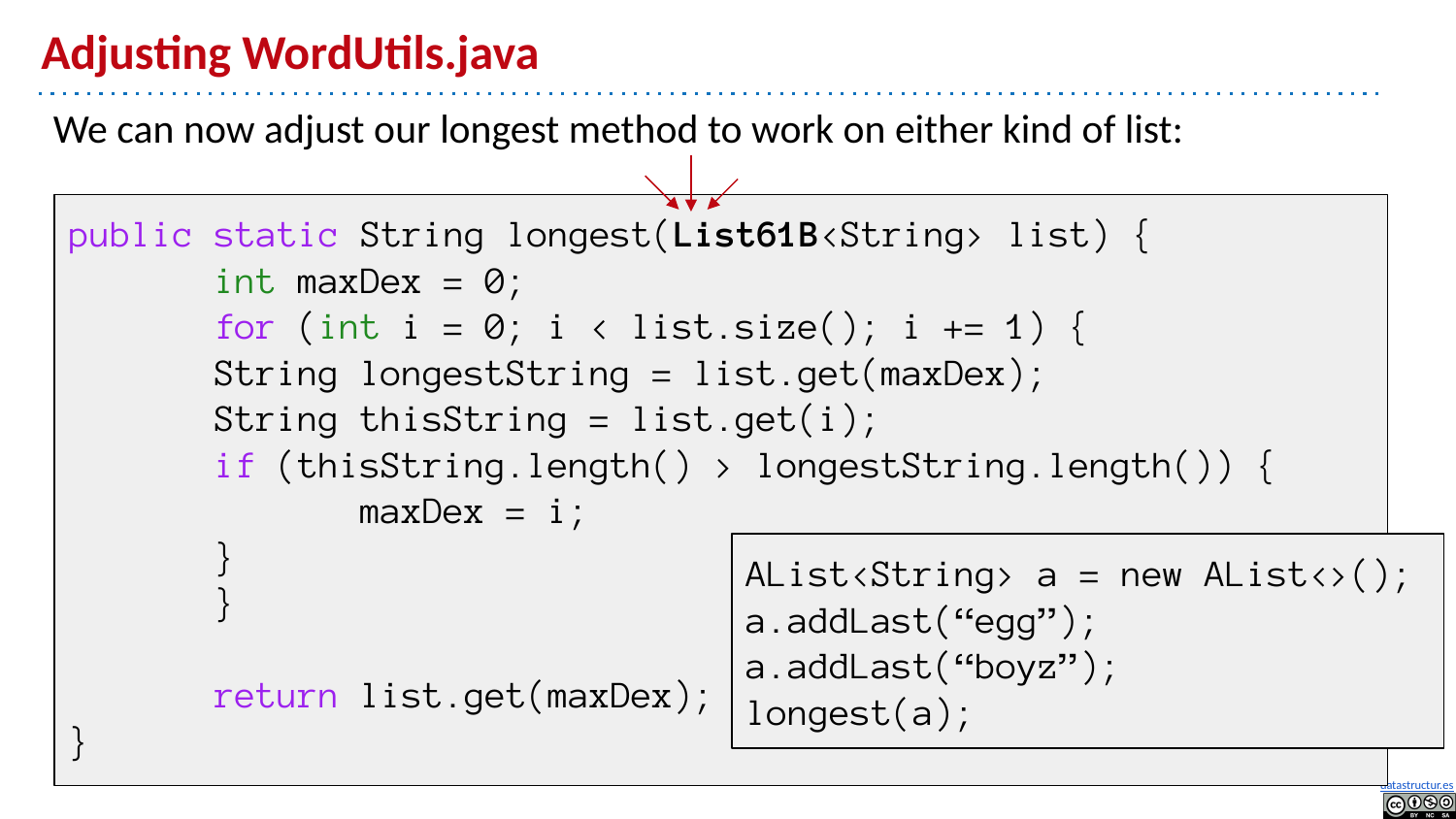

# Adjusting WordUtils.java
We can now adjust our longest method to work on either kind of list:
public static String longest(List61B<String> list) {
  	int maxDex = 0;
  	for (int i = 0; i < list.size(); i += 1) {
     	String longestString = list.get(maxDex);
     	String thisString = list.get(i);
     	if (thisString.length() > longestString.length()) {
        	maxDex = i;
     	}
  	}

  	return list.get(maxDex);
}

AList<String> a = new AList<>();
a.addLast(“egg”); a.addLast(“boyz”);
longest(a);